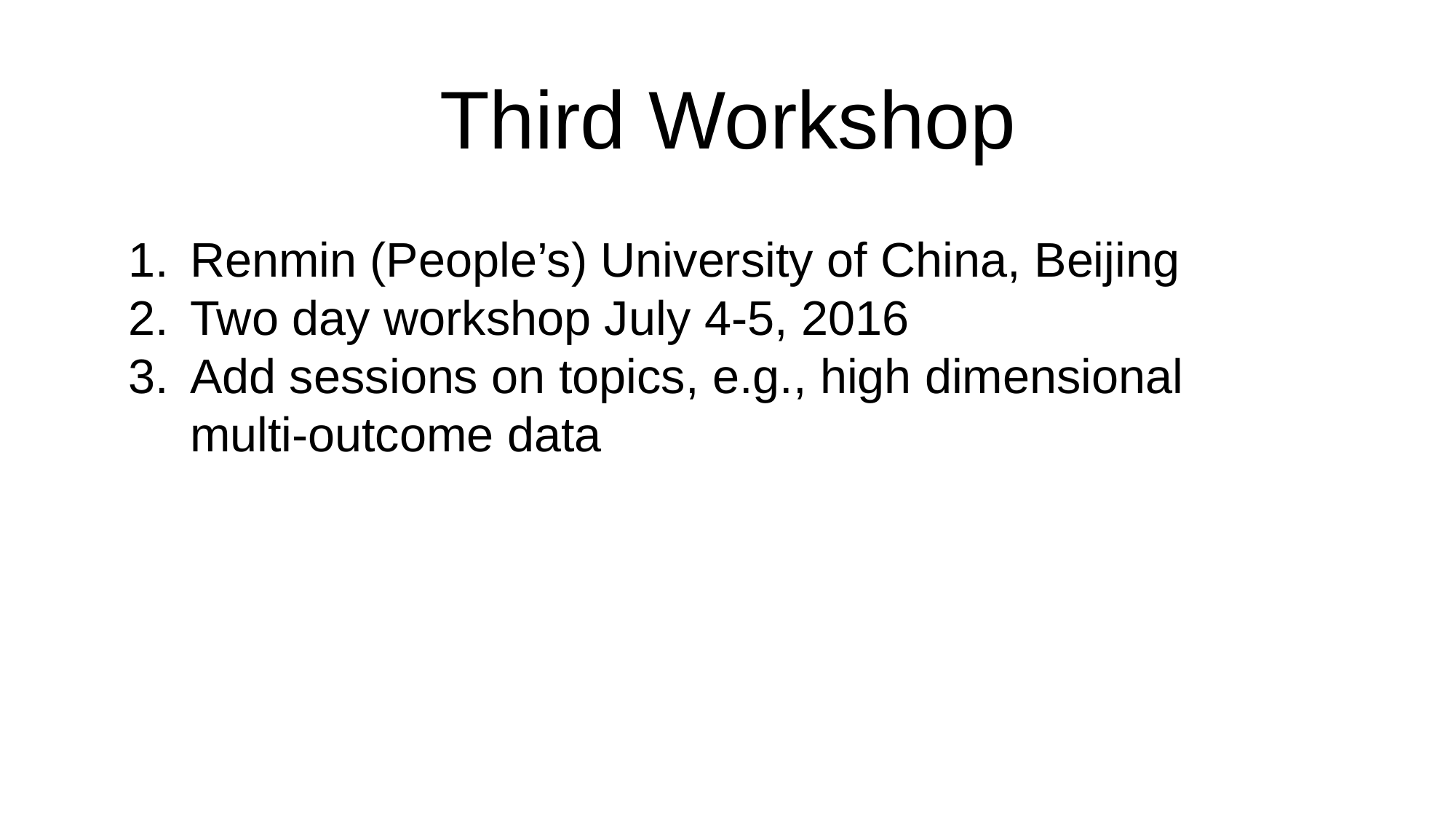

# Third Workshop
Renmin (People’s) University of China, Beijing
Two day workshop July 4-5, 2016
Add sessions on topics, e.g., high dimensional multi-outcome data